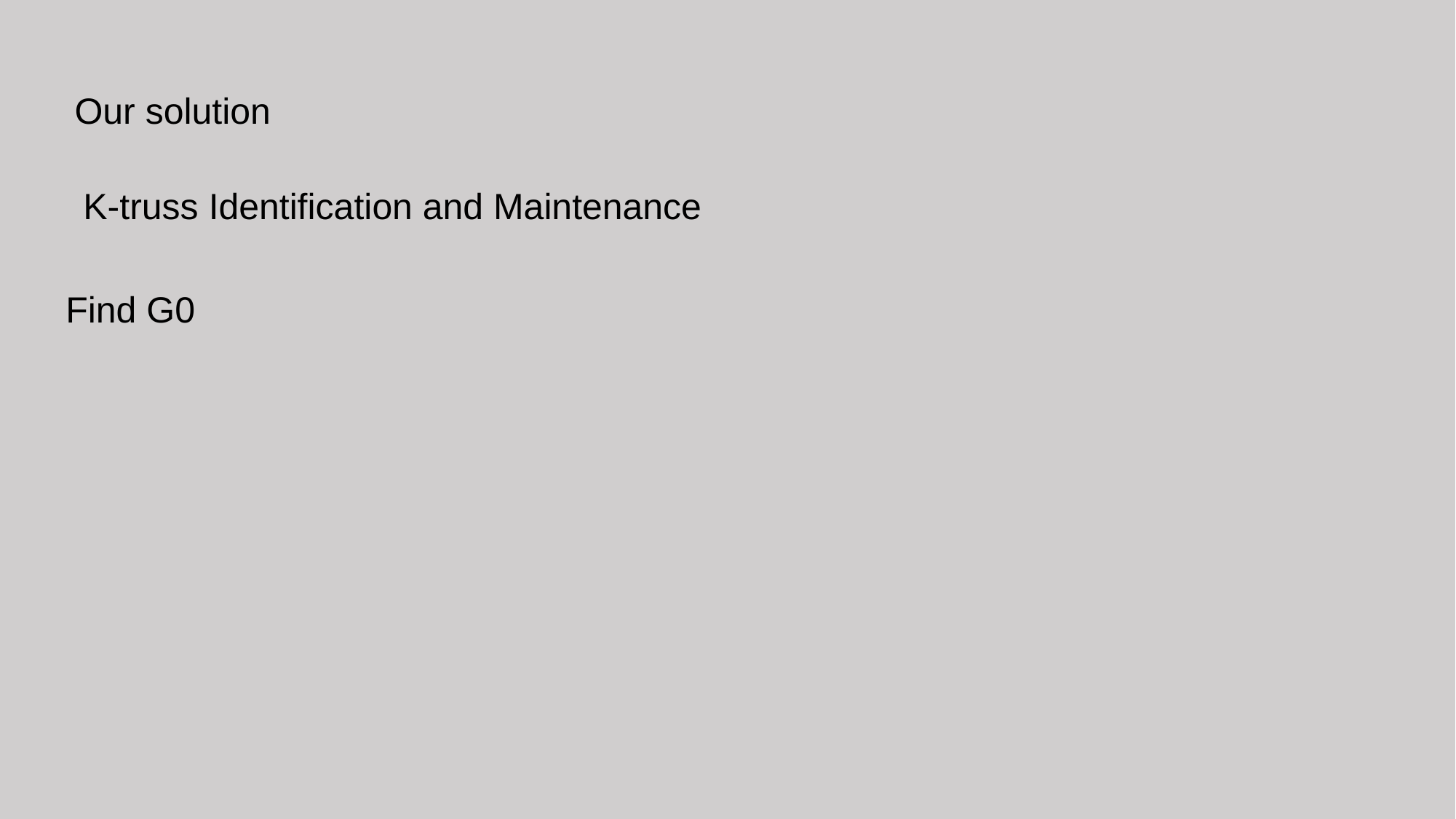

Our solution
K-truss Identification and Maintenance
Find G0